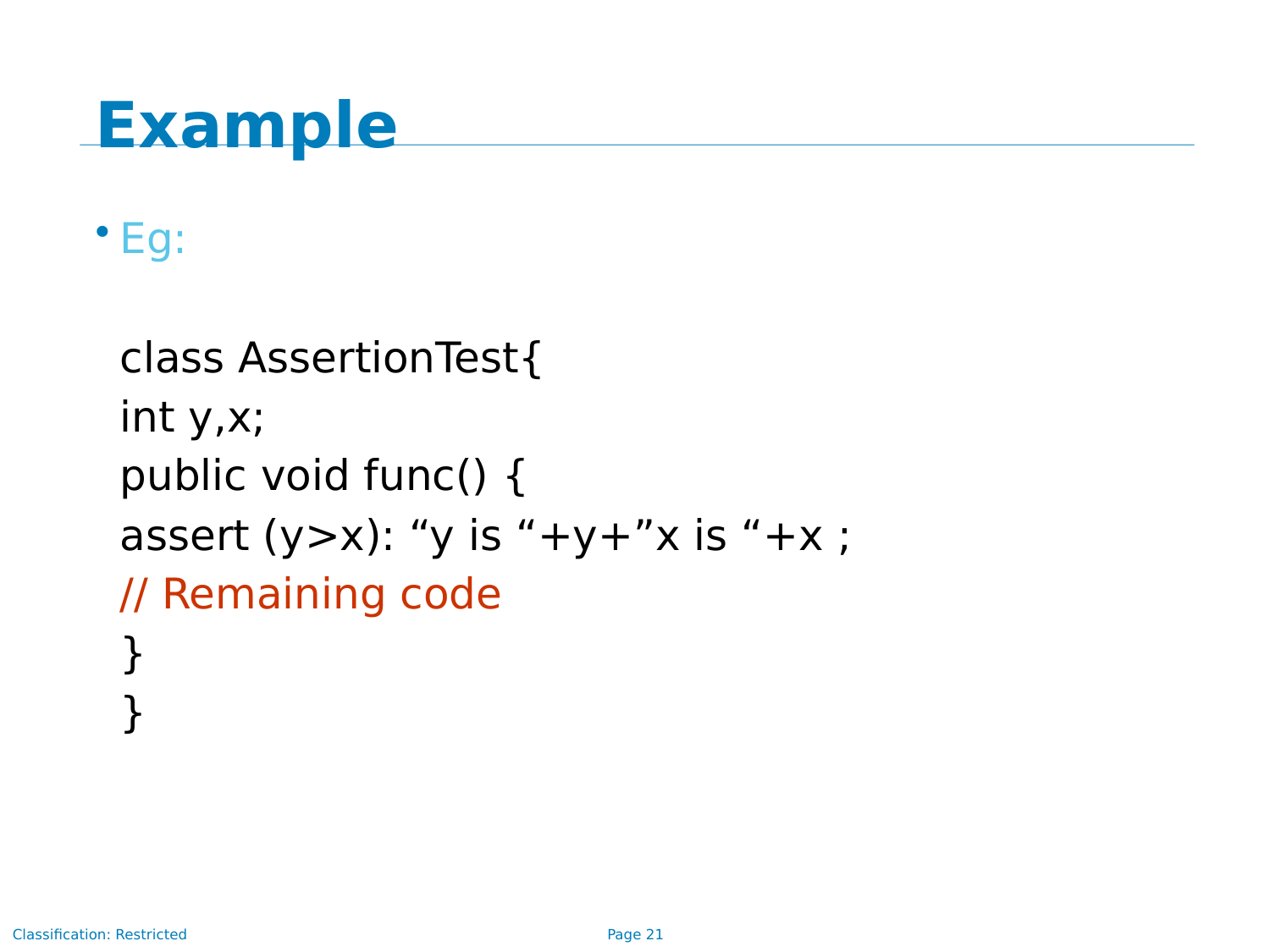

# Example
Eg:

	class AssertionTest{
	int y,x;
	public void func() {
	assert (y>x): “y is “+y+”x is “+x ;
	// Remaining code
	}
	}